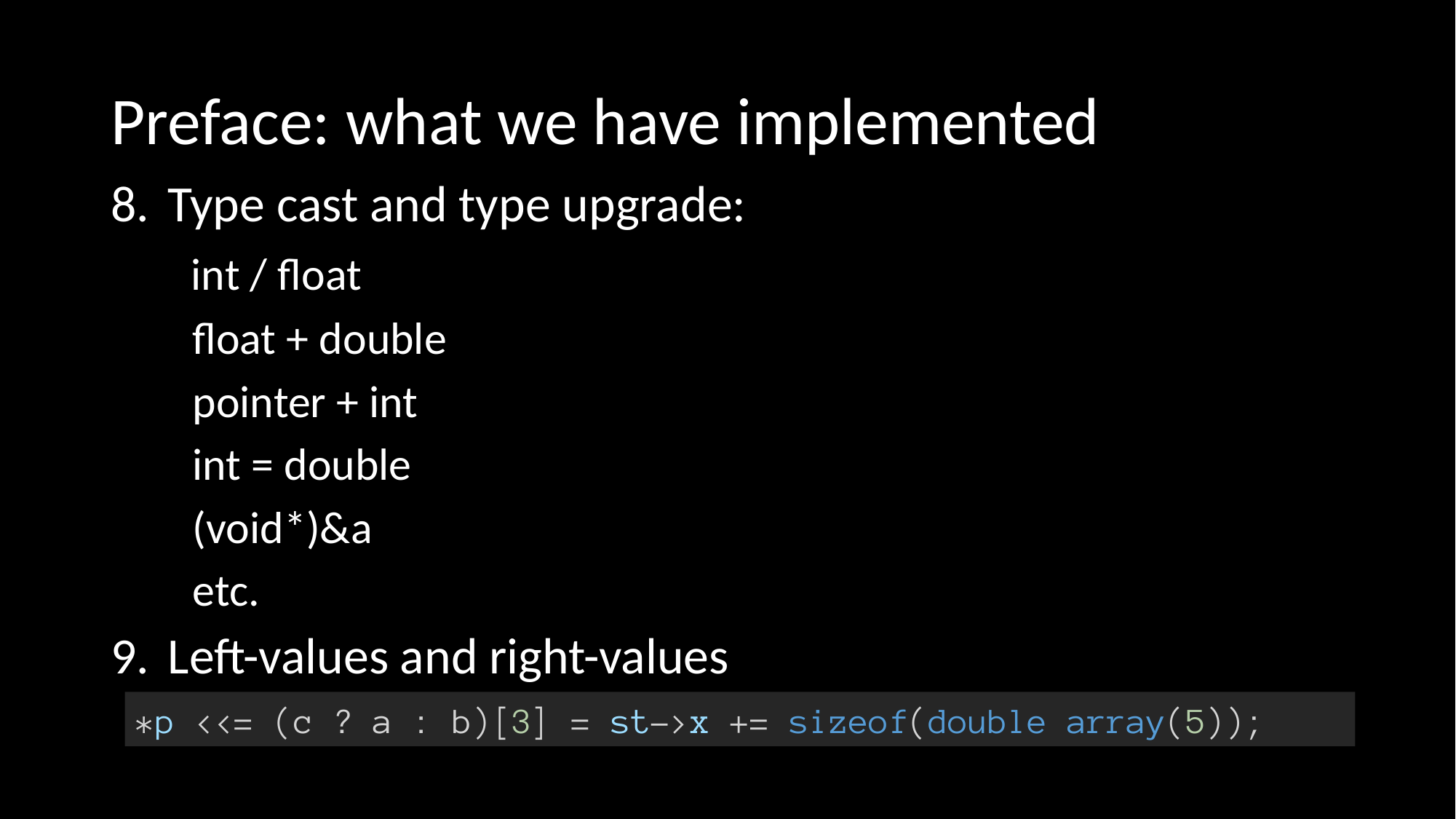

# Preface: what we have implemented
Type cast and type upgrade:
       int / float
        float + double
        pointer + int
        int = double
        (void*)&a
        etc.
Left-values and right-values

*p <<= (c ? a : b)[3] = st->x += sizeof(double array(5));